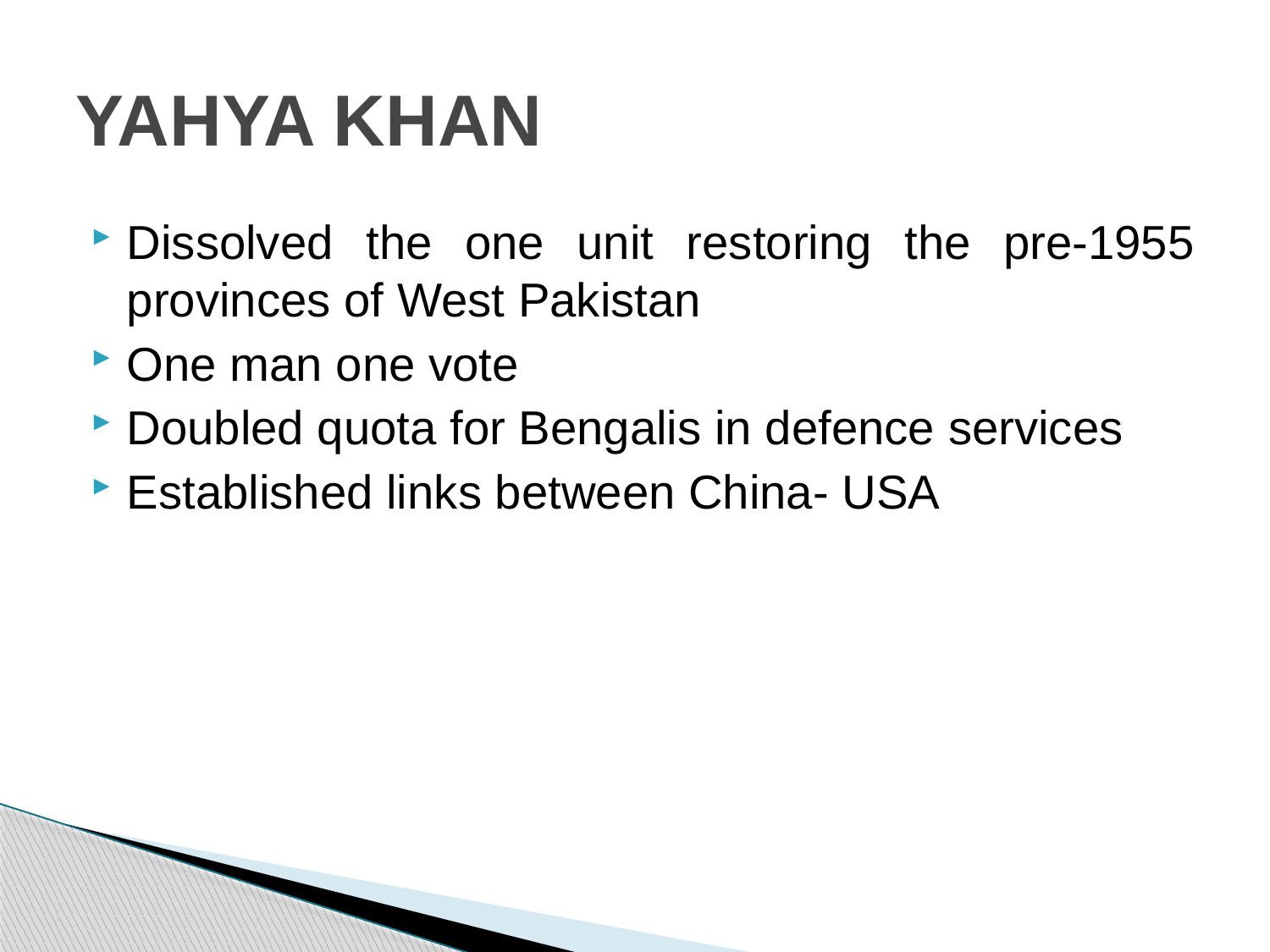

# YAHYA KHAN
Dissolved the one unit restoring the pre-1955 provinces of West Pakistan
One man one vote
Doubled quota for Bengalis in defence services
Established links between China- USA